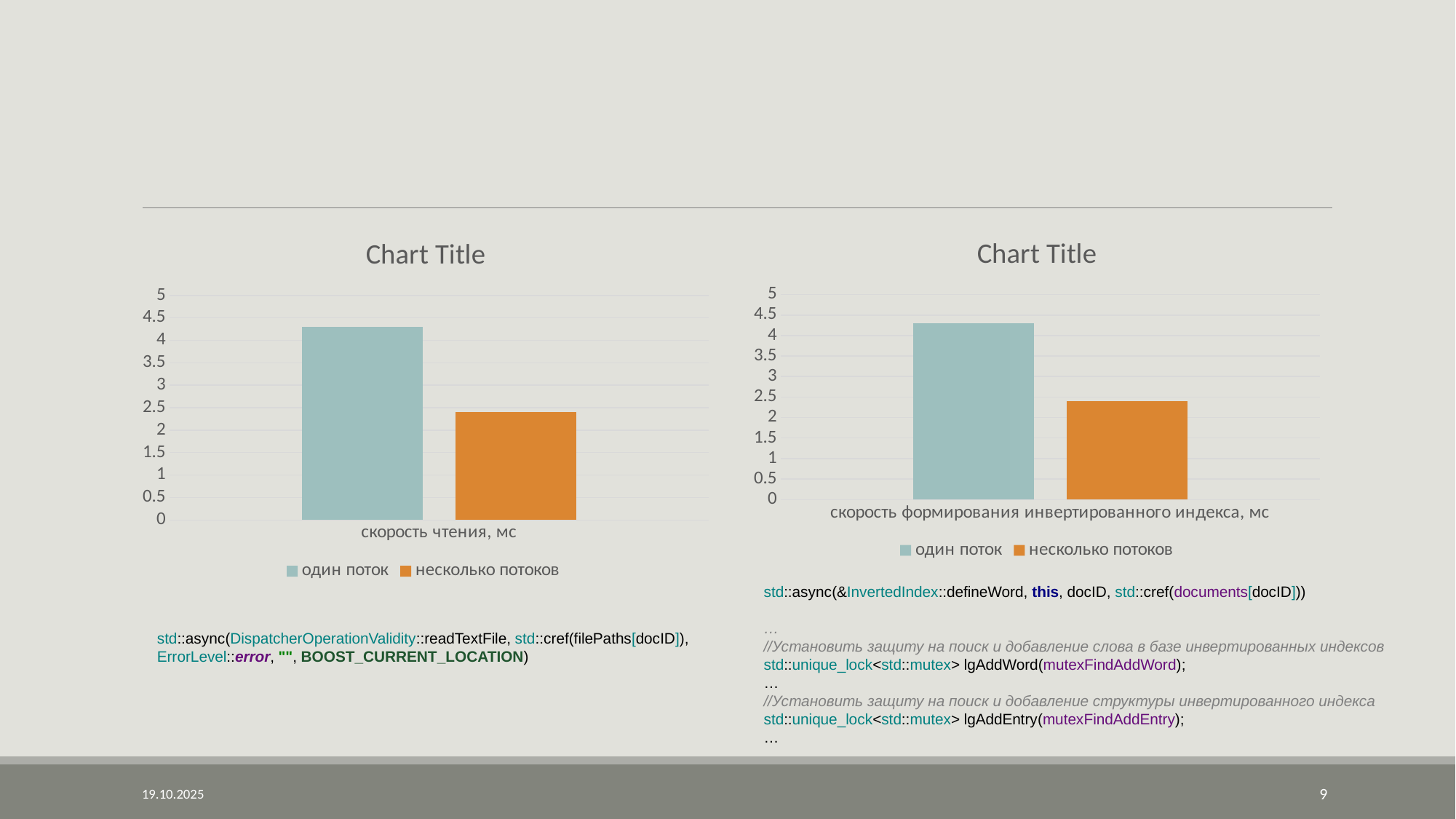

#

### Chart:

| Category | один поток | несколько потоков  |
|---|---|---|
| скорость чтения, мс | 4.3 | 2.4 |

### Chart:

| Category | один поток | несколько потоков |
|---|---|---|
| скорость формирования инвертированного индекса, мс | 4.3 | 2.4 |
std::async(&InvertedIndex::defineWord, this, docID, std::cref(documents[docID]))

…
//Установить защиту на поиск и добавление слова в базе инвертированных индексов
std::unique_lock<std::mutex> lgAddWord(mutexFindAddWord);
…
//Установить защиту на поиск и добавление структуры инвертированного индекса
std::unique_lock<std::mutex> lgAddEntry(mutexFindAddEntry);
…

std::async(DispatcherOperationValidity::readTextFile, std::cref(filePaths[docID]), ErrorLevel::error, "", BOOST_CURRENT_LOCATION)

19.10.2025

9